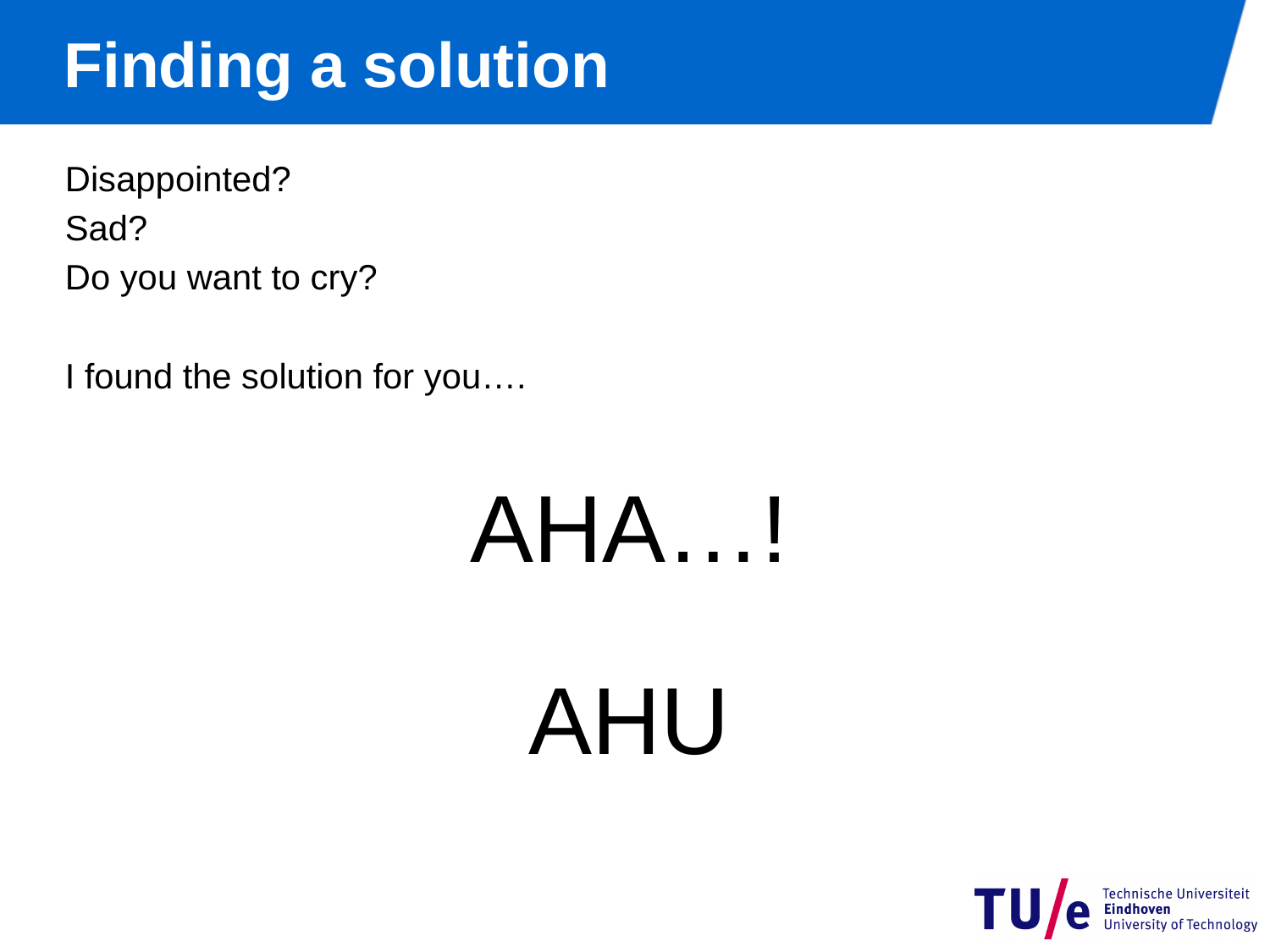

# Finding a solution
Disappointed?
Sad?
Do you want to cry?

I found the solution for you….

AHA…!
AHU